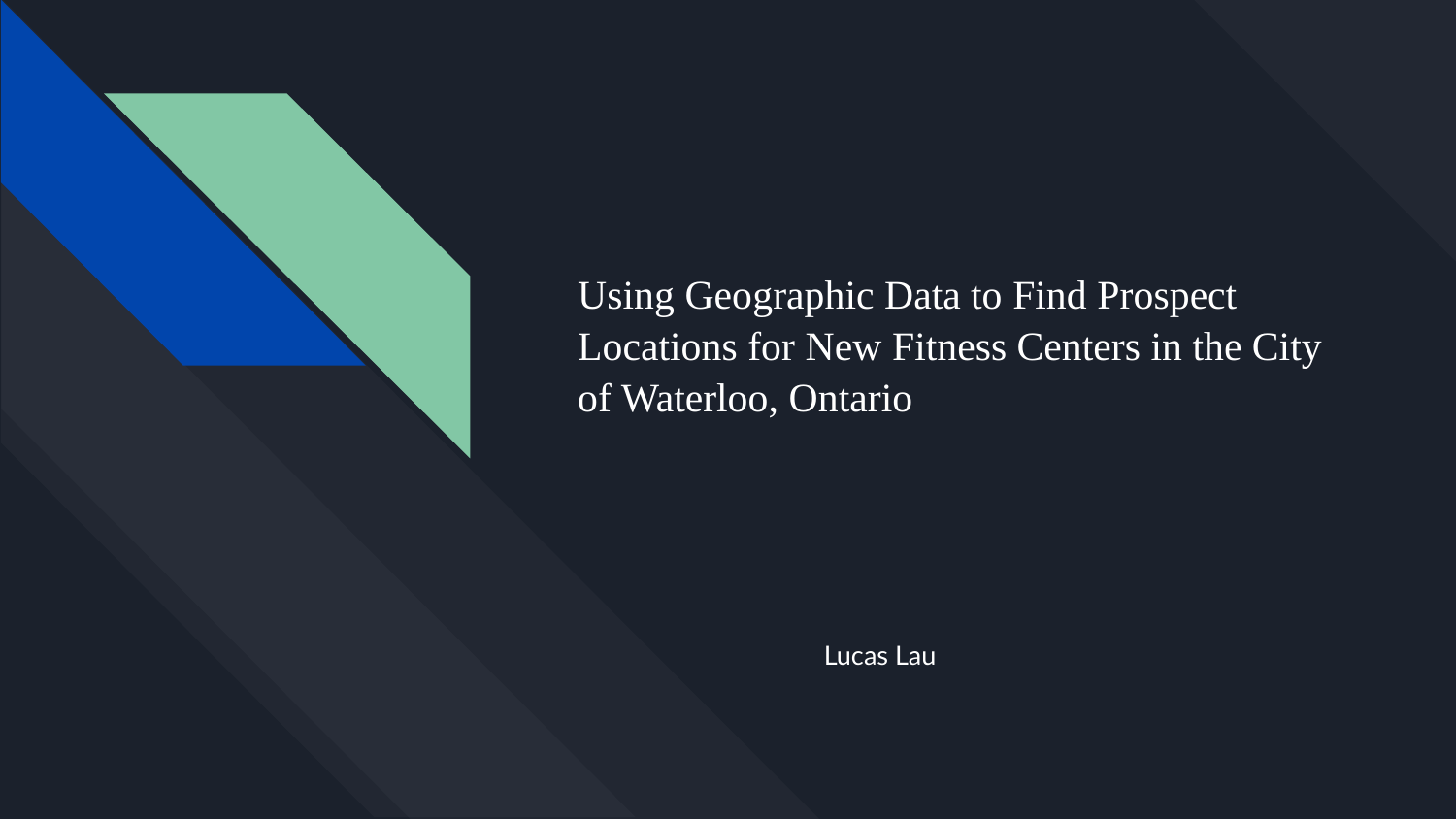

# Using Geographic Data to Find Prospect Locations for New Fitness Centers in the City of Waterloo, Ontario
Lucas Lau